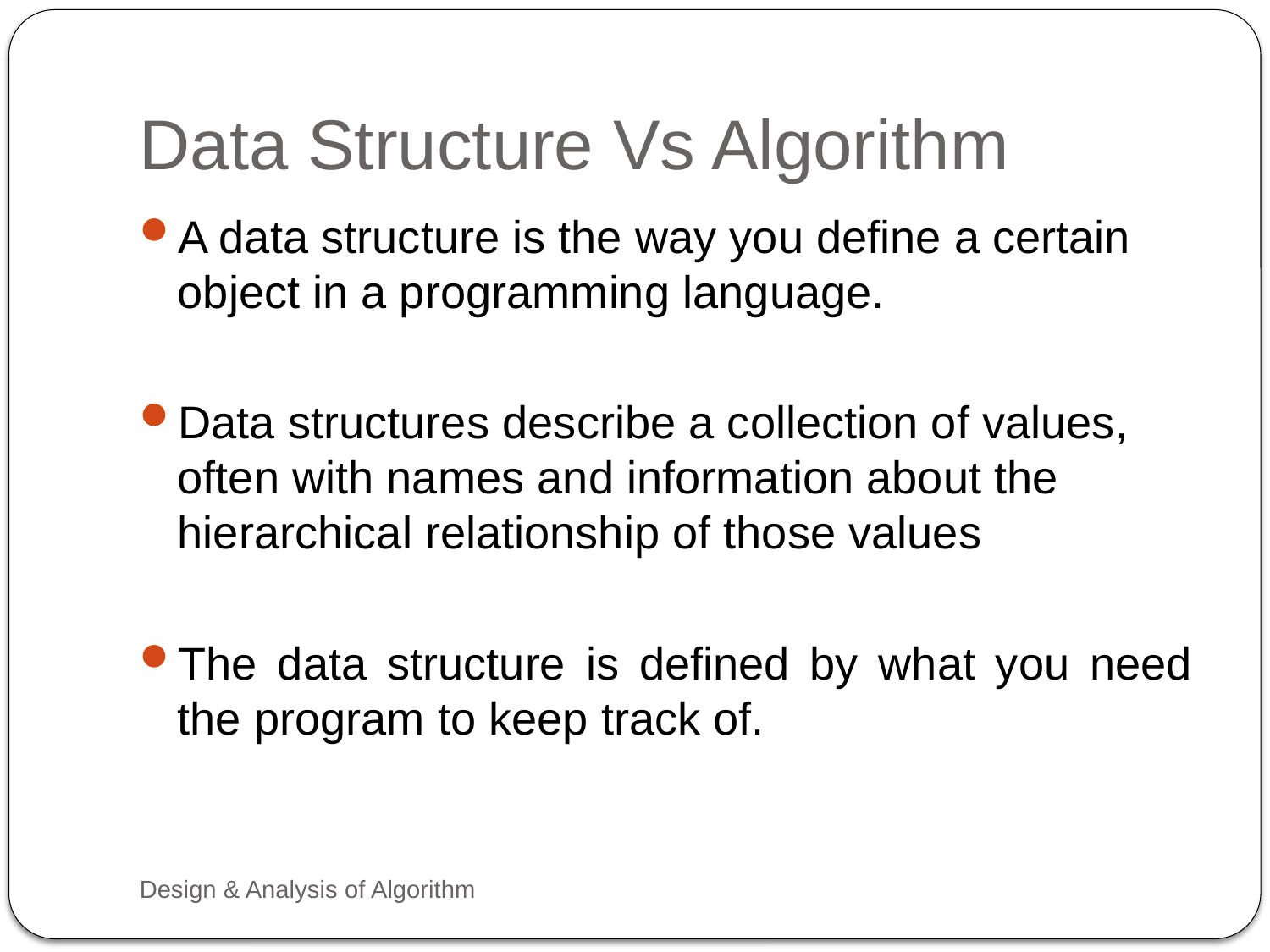

# Data Structure Vs Algorithm
A data structure is the way you define a certain object in a programming language.

Data structures describe a collection of values, often with names and information about the hierarchical relationship of those values

The data structure is defined by what you need the program to keep track of.
Design & Analysis of Algorithm